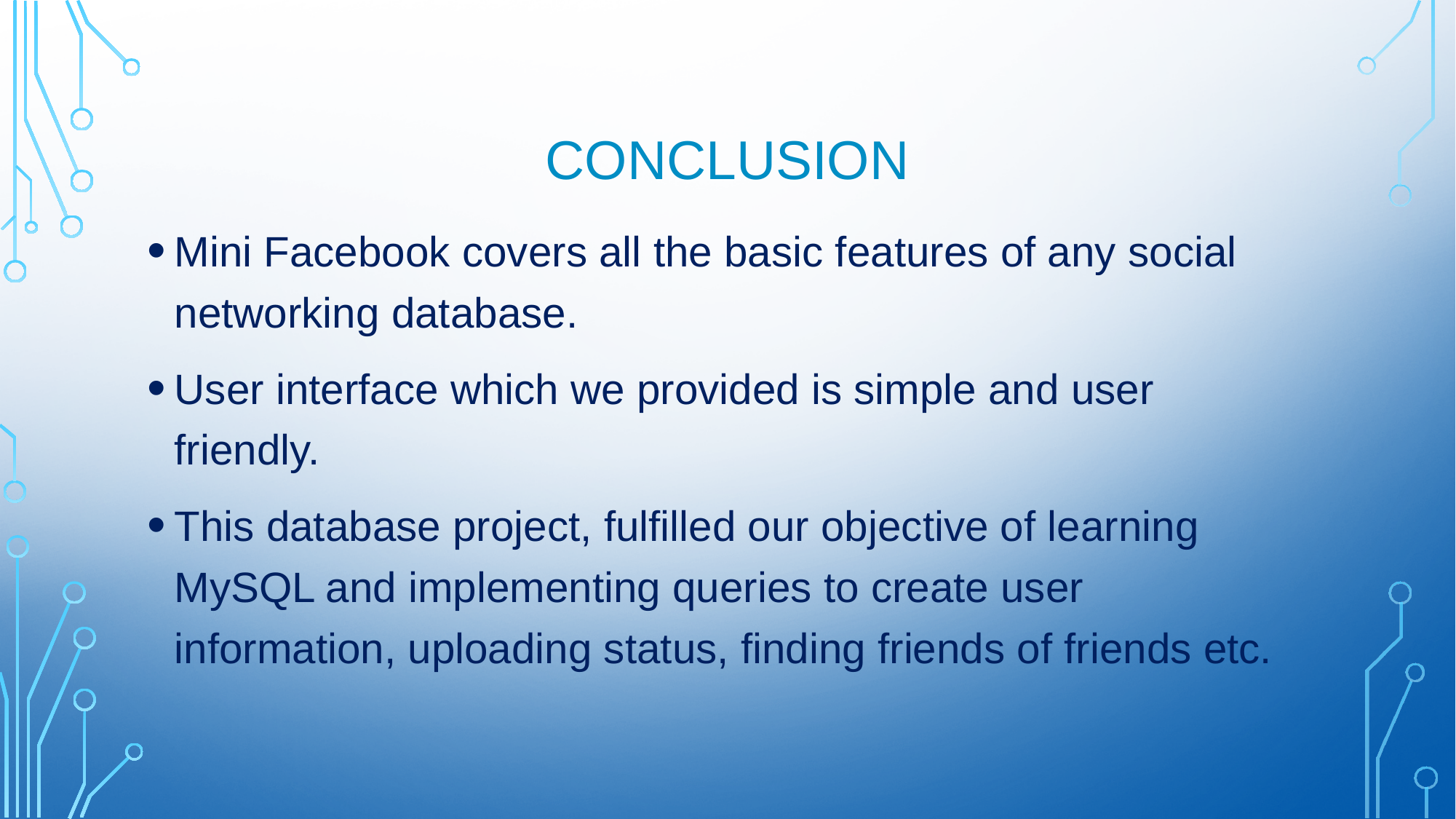

# CONCLUSION

Mini Facebook covers all the basic features of any social networking database.
User interface which we provided is simple and user friendly.
This database project, fulfilled our objective of learning MySQL and implementing queries to create user information, uploading status, finding friends of friends etc.